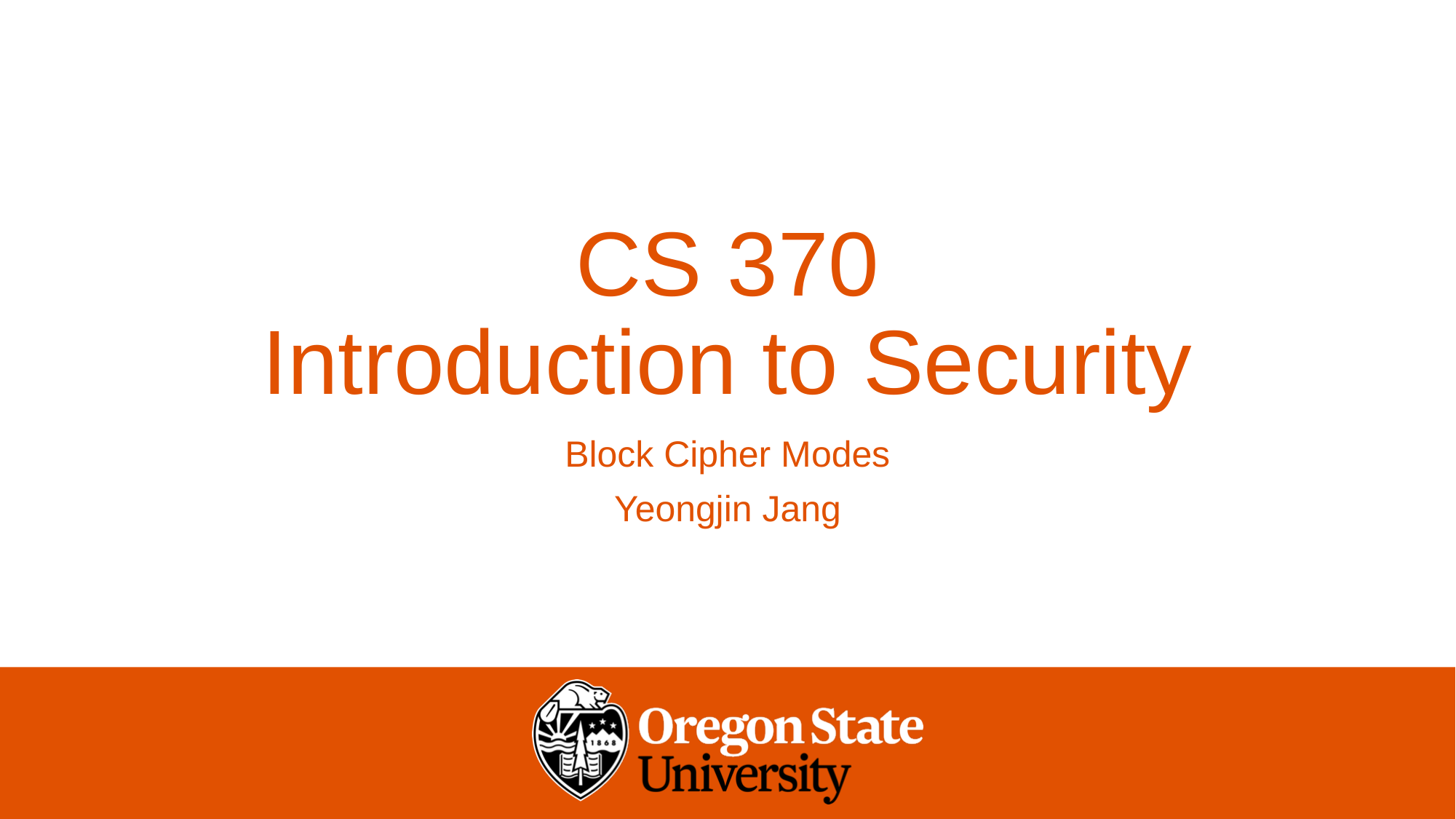

# CS 370 Introduction to Security
Block Cipher Modes
Yeongjin Jang
1